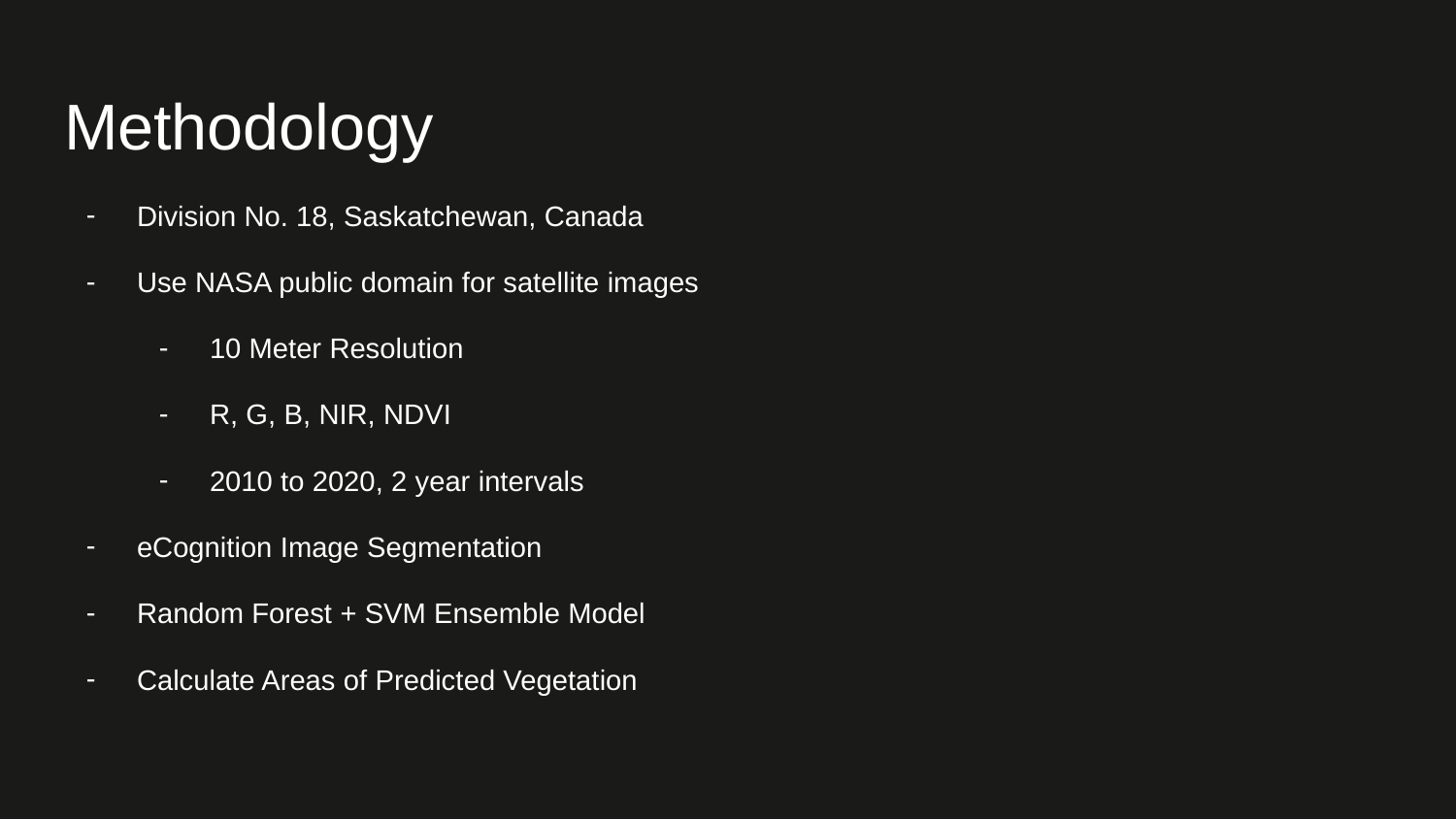

# Methodology
Division No. 18, Saskatchewan, Canada
Use NASA public domain for satellite images
10 Meter Resolution
R, G, B, NIR, NDVI
2010 to 2020, 2 year intervals
eCognition Image Segmentation
Random Forest + SVM Ensemble Model
Calculate Areas of Predicted Vegetation